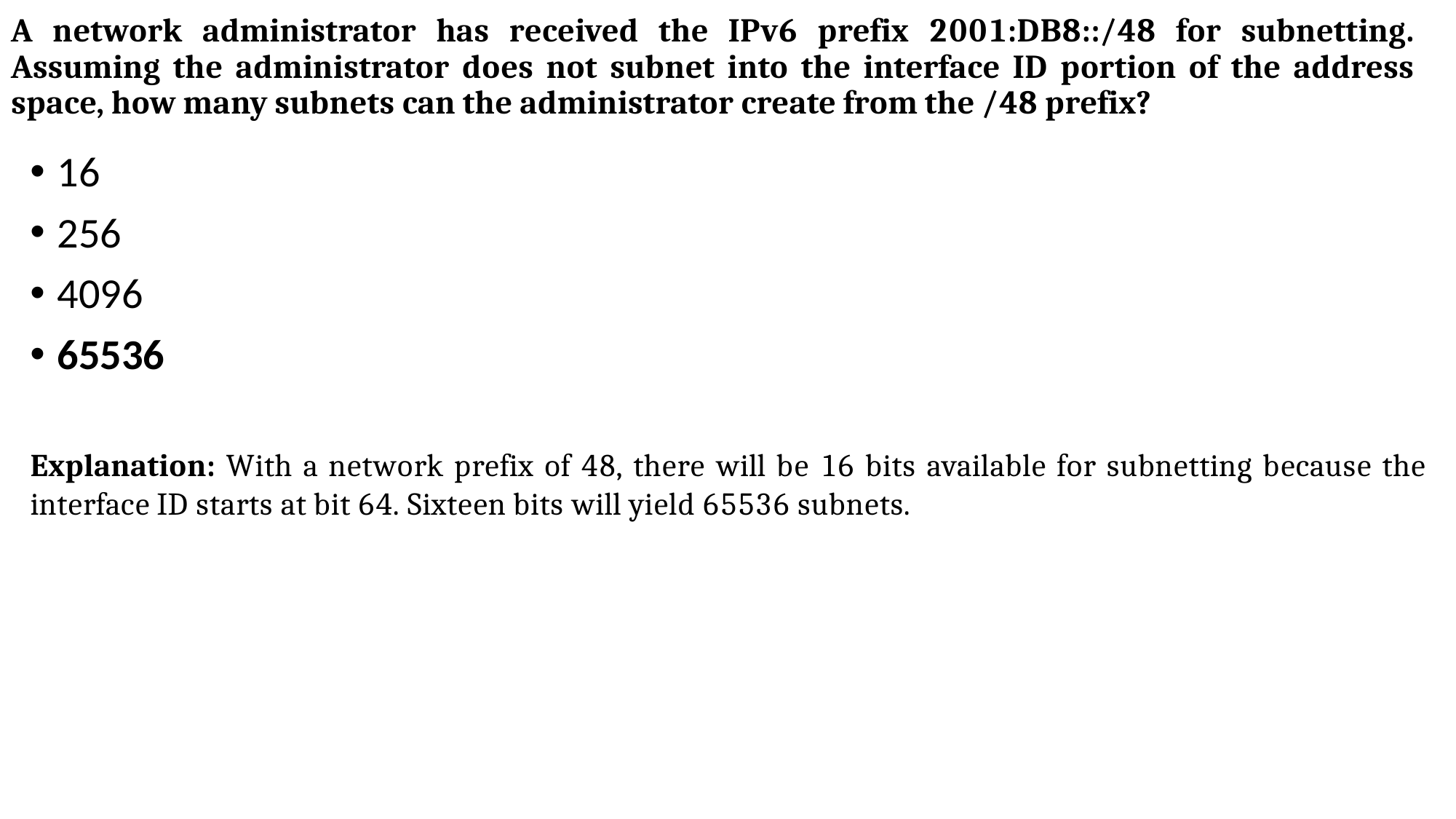

# A network administrator has received the IPv6 prefix 2001:DB8::/48 for subnetting. Assuming the administrator does not subnet into the interface ID portion of the address space, how many subnets can the administrator create from the /48 prefix?
16
256
4096
65536
Explanation: With a network prefix of 48, there will be 16 bits available for subnetting because the interface ID starts at bit 64. Sixteen bits will yield 65536 subnets.